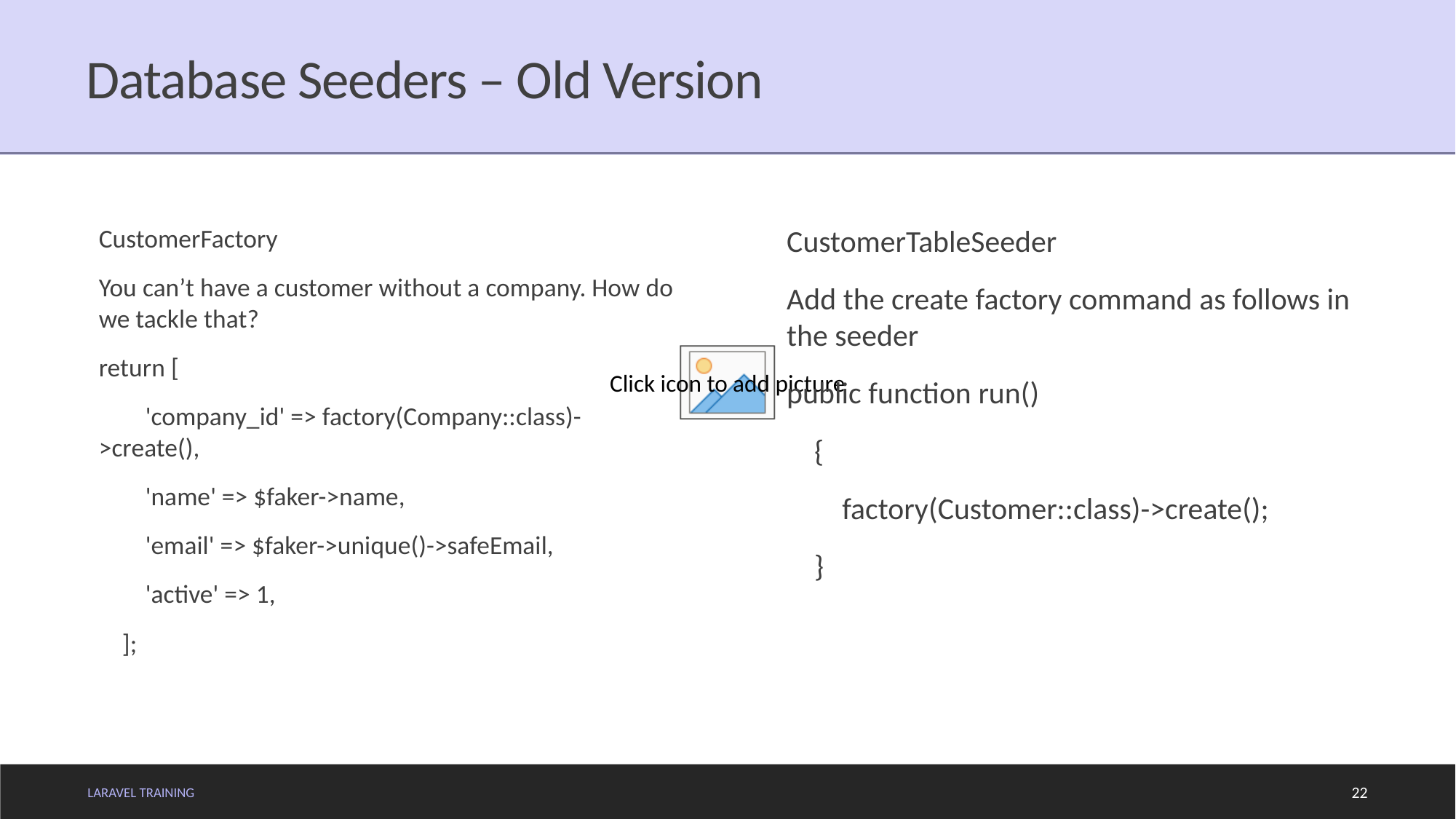

# Database Seeders – Old Version
CustomerFactory
You can’t have a customer without a company. How do we tackle that?
return [
        'company_id' => factory(Company::class)->create(),
        'name' => $faker->name,
        'email' => $faker->unique()->safeEmail,
        'active' => 1,
    ];
CustomerTableSeeder
Add the create factory command as follows in the seeder
public function run()
    {
        factory(Customer::class)->create();
    }

LARAVEL TRAINING
22